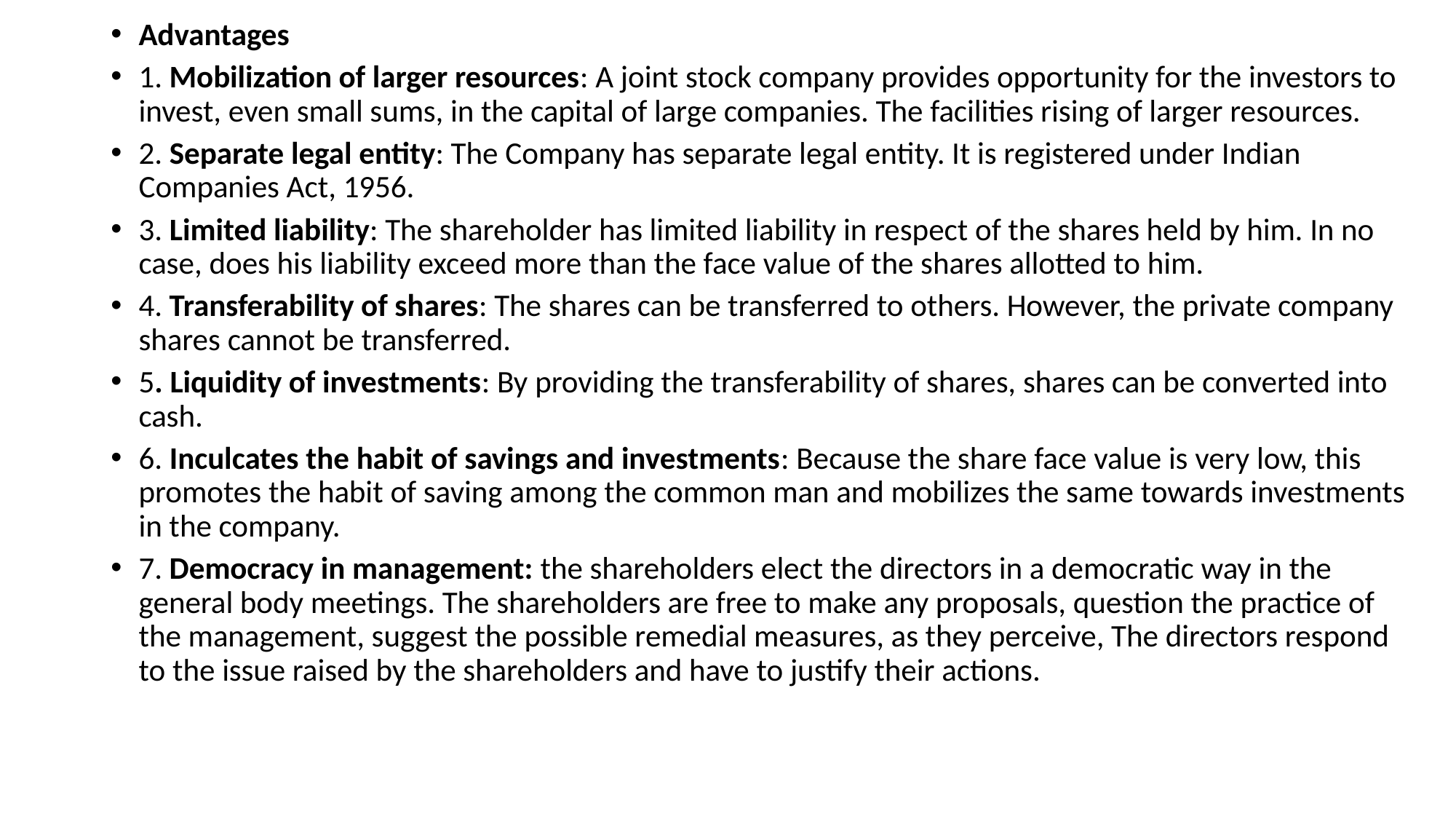

Advantages
1. Mobilization of larger resources: A joint stock company provides opportunity for the investors to invest, even small sums, in the capital of large companies. The facilities rising of larger resources.
2. Separate legal entity: The Company has separate legal entity. It is registered under Indian Companies Act, 1956.
3. Limited liability: The shareholder has limited liability in respect of the shares held by him. In no case, does his liability exceed more than the face value of the shares allotted to him.
4. Transferability of shares: The shares can be transferred to others. However, the private company shares cannot be transferred.
5. Liquidity of investments: By providing the transferability of shares, shares can be converted into cash.
6. Inculcates the habit of savings and investments: Because the share face value is very low, this promotes the habit of saving among the common man and mobilizes the same towards investments in the company.
7. Democracy in management: the shareholders elect the directors in a democratic way in the general body meetings. The shareholders are free to make any proposals, question the practice of the management, suggest the possible remedial measures, as they perceive, The directors respond to the issue raised by the shareholders and have to justify their actions.